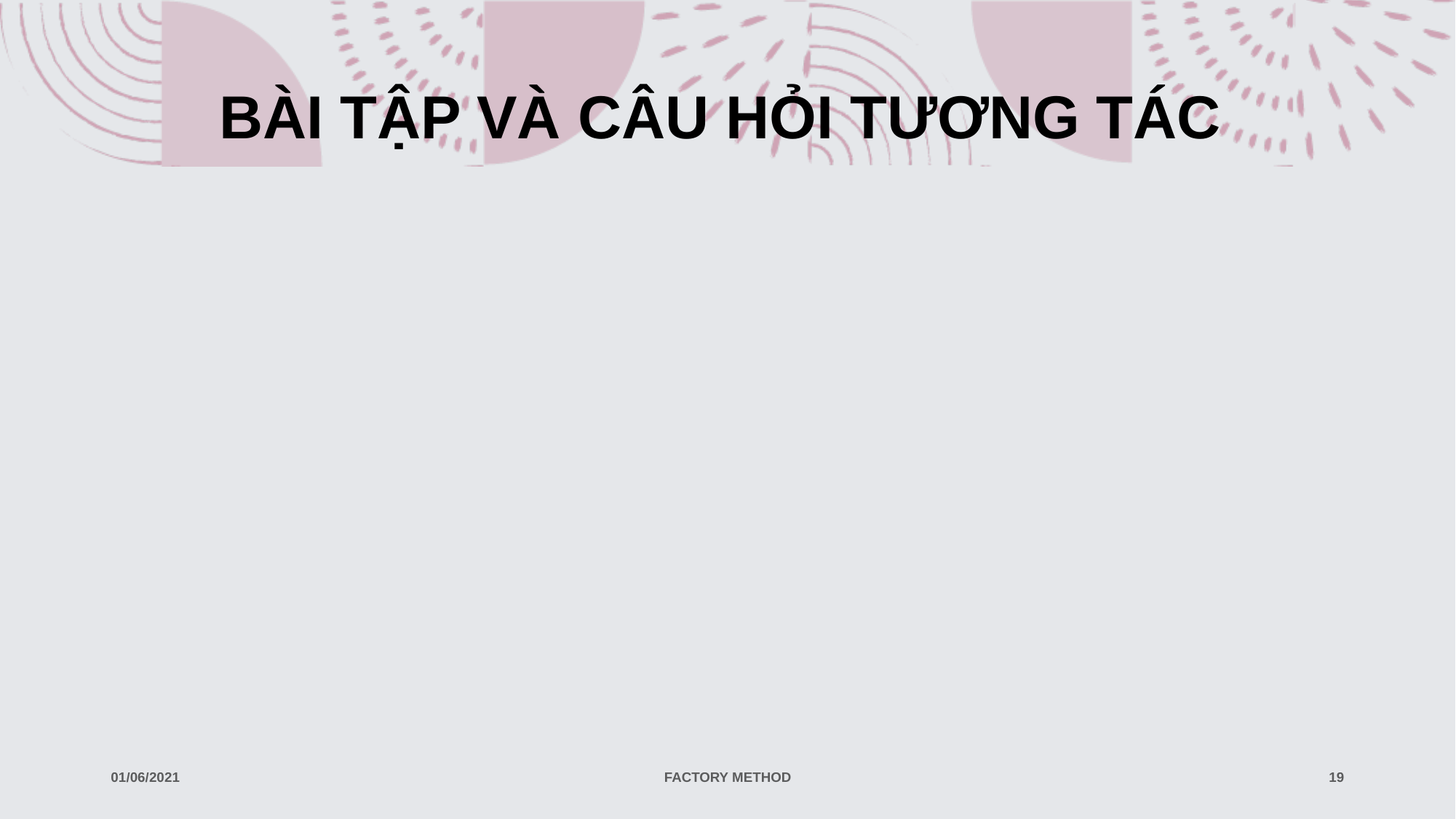

# BÀI TẬP VÀ CÂU HỎI TƯƠNG TÁC

01/06/2021
FACTORY METHOD
19